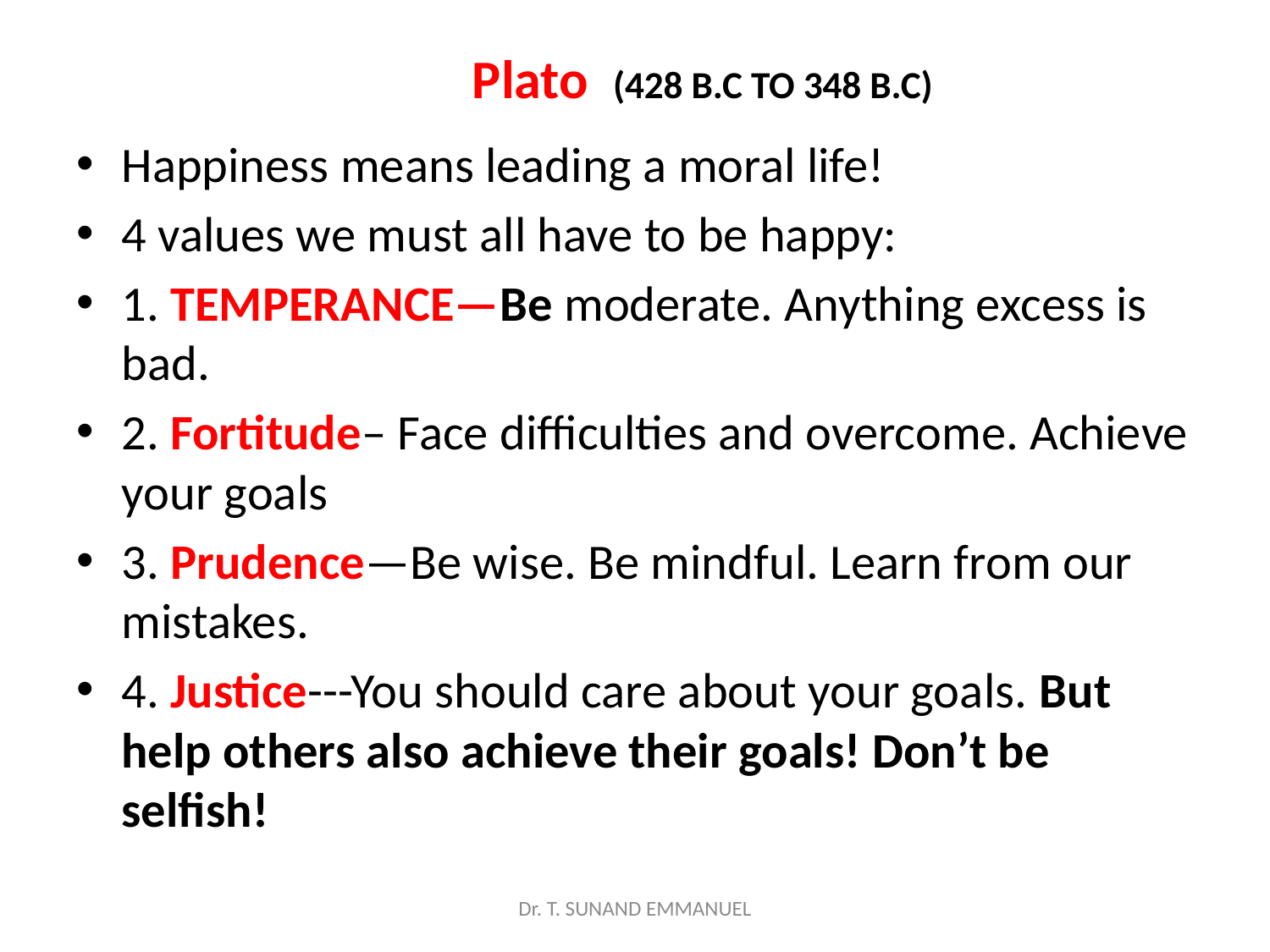

# Plato  (428 B.C TO 348 B.C)
Happiness means leading a moral life!
4 values we must all have to be happy:
1. TEMPERANCE—Be moderate. Anything excess is bad.
2. Fortitude– Face difficulties and overcome. Achieve your goals
3. Prudence—Be wise. Be mindful. Learn from our mistakes.
4. Justice---You should care about your goals. But help others also achieve their goals! Don’t be selfish!
Dr. T. SUNAND EMMANUEL